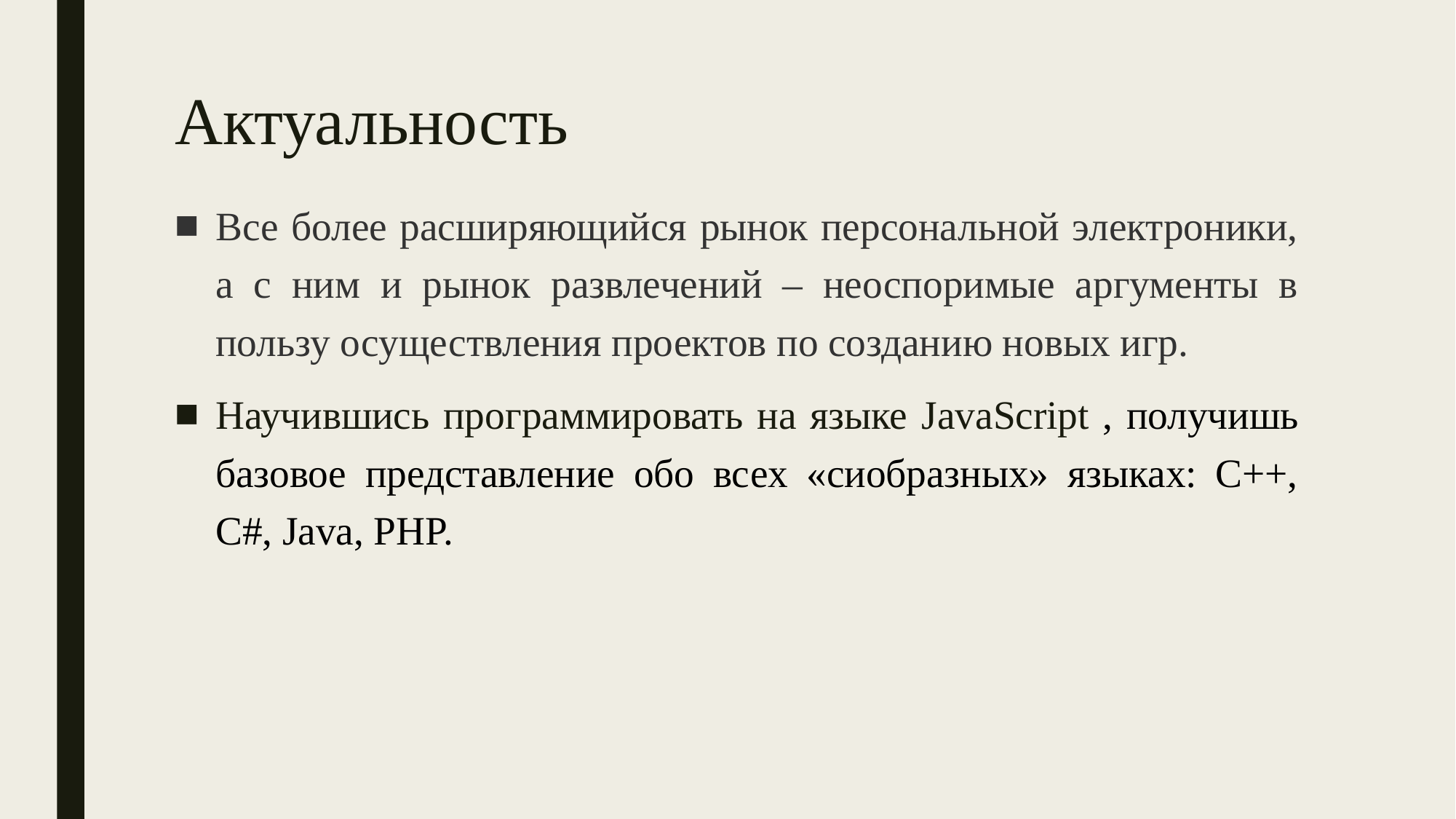

# Актуальность
Все более расширяющийся рынок персональной электроники, а с ним и рынок развлечений – неоспоримые аргументы в пользу осуществления проектов по созданию новых игр.
Научившись программировать на языке JavaScript , получишь базовое представление обо всех «сиобразных» языках: С++, C#, Java, PHP.